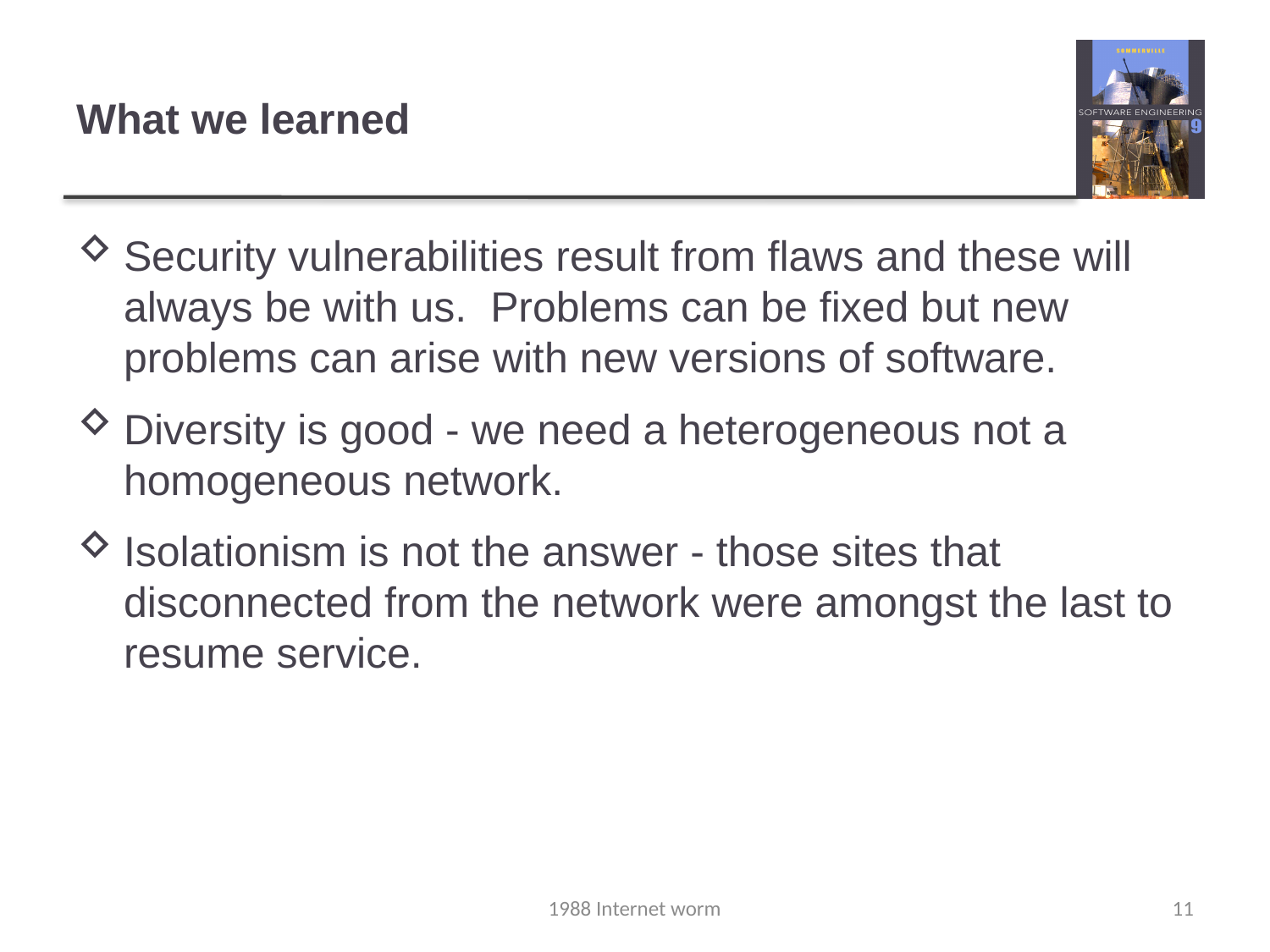

# What we learned
Security vulnerabilities result from flaws and these will always be with us.  Problems can be fixed but new problems can arise with new versions of software.
Diversity is good - we need a heterogeneous not a homogeneous network.
Isolationism is not the answer - those sites that disconnected from the network were amongst the last to resume service.
1988 Internet worm
11